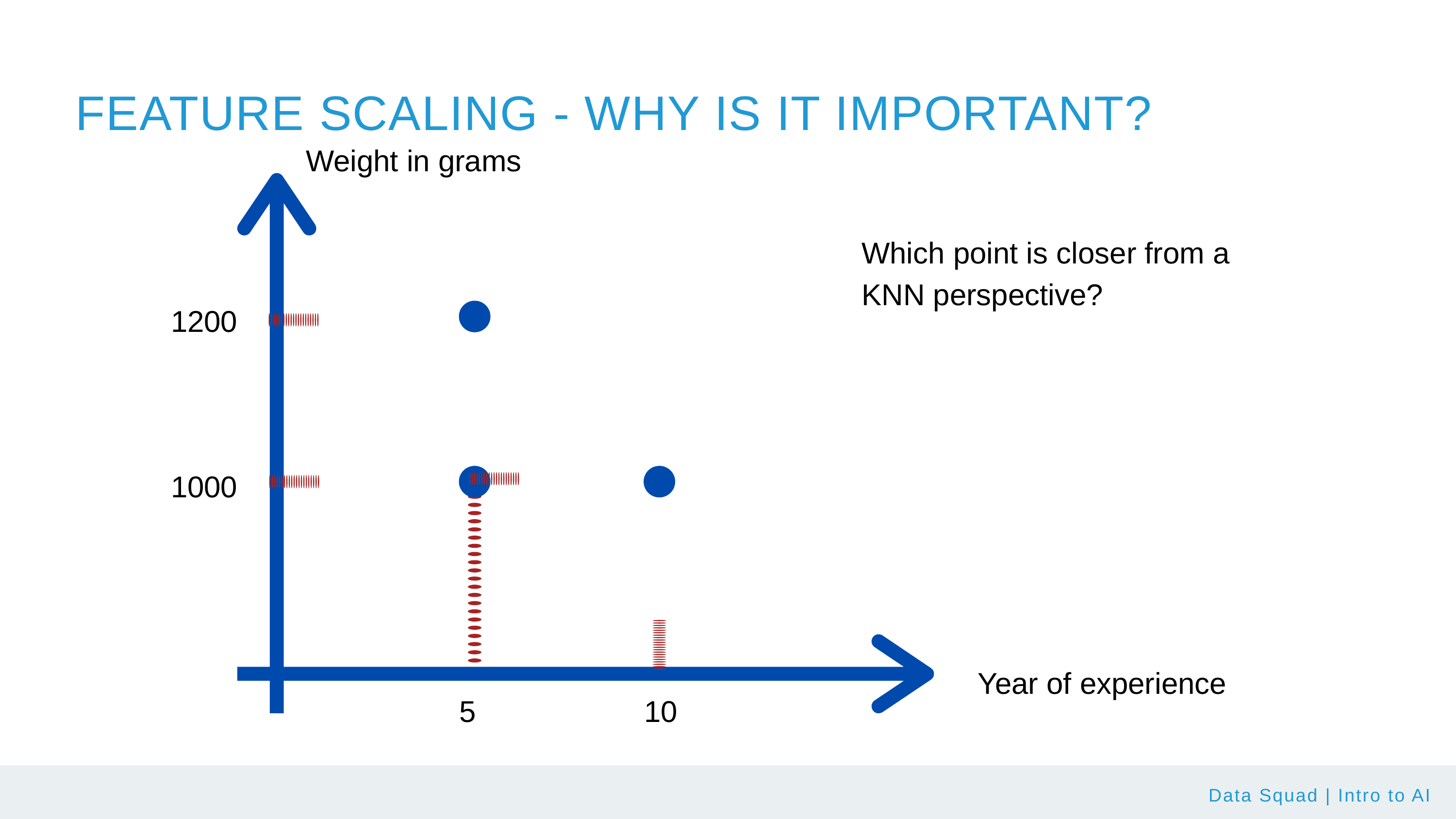

FEATURE SCALING - WHY IS IT IMPORTANT?
Weight in grams

Which point is closer from a KNN perspective?

1200

1000

Year of experience
5

10

Data Squad | Intro to AI